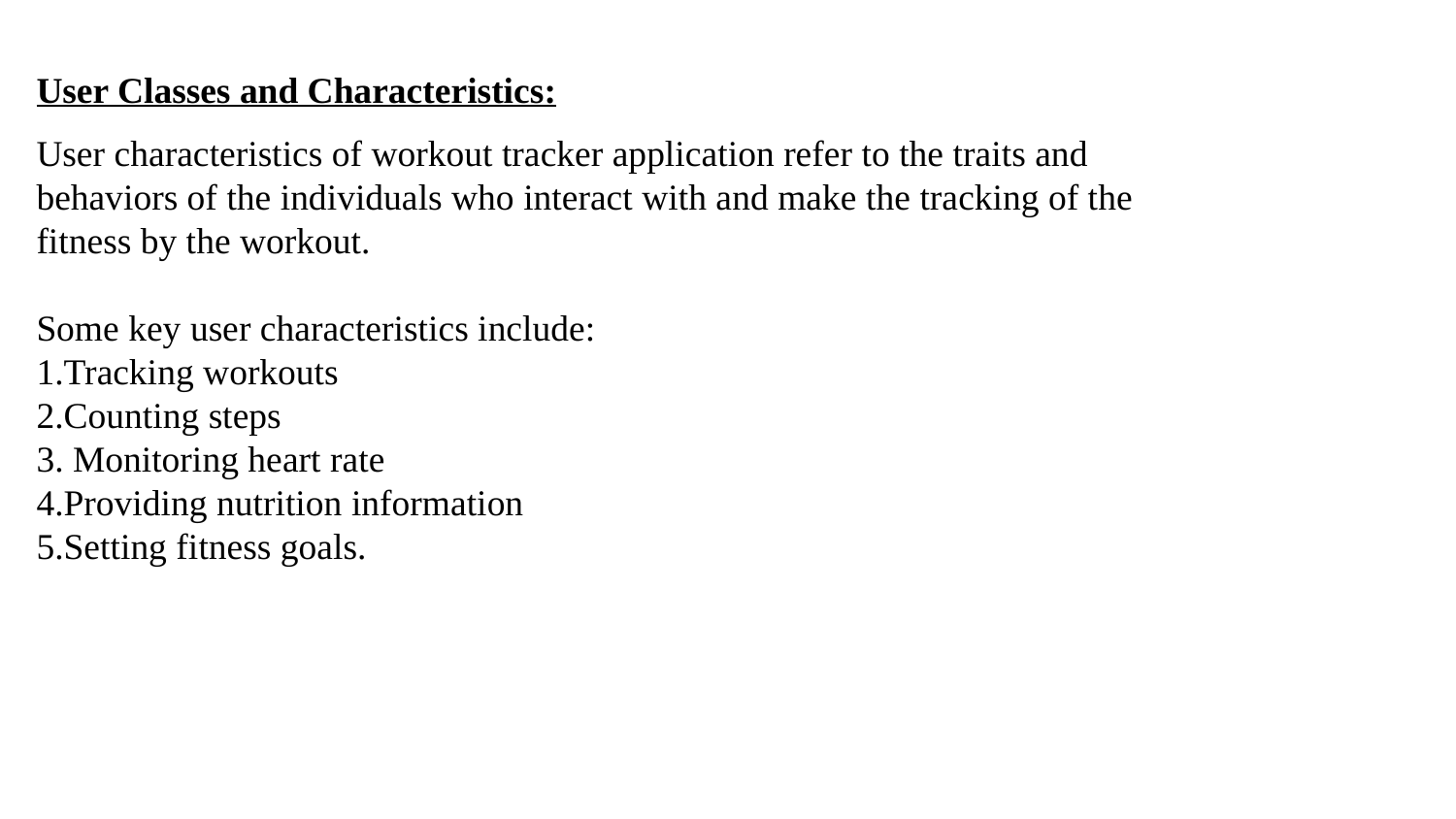

# User Classes and Characteristics:
User characteristics of workout tracker application refer to the traits and behaviors of the individuals who interact with and make the tracking of the fitness by the workout.

Some key user characteristics include:
1.Tracking workouts
2.Counting steps
3. Monitoring heart rate
4.Providing nutrition information
5.Setting fitness goals.